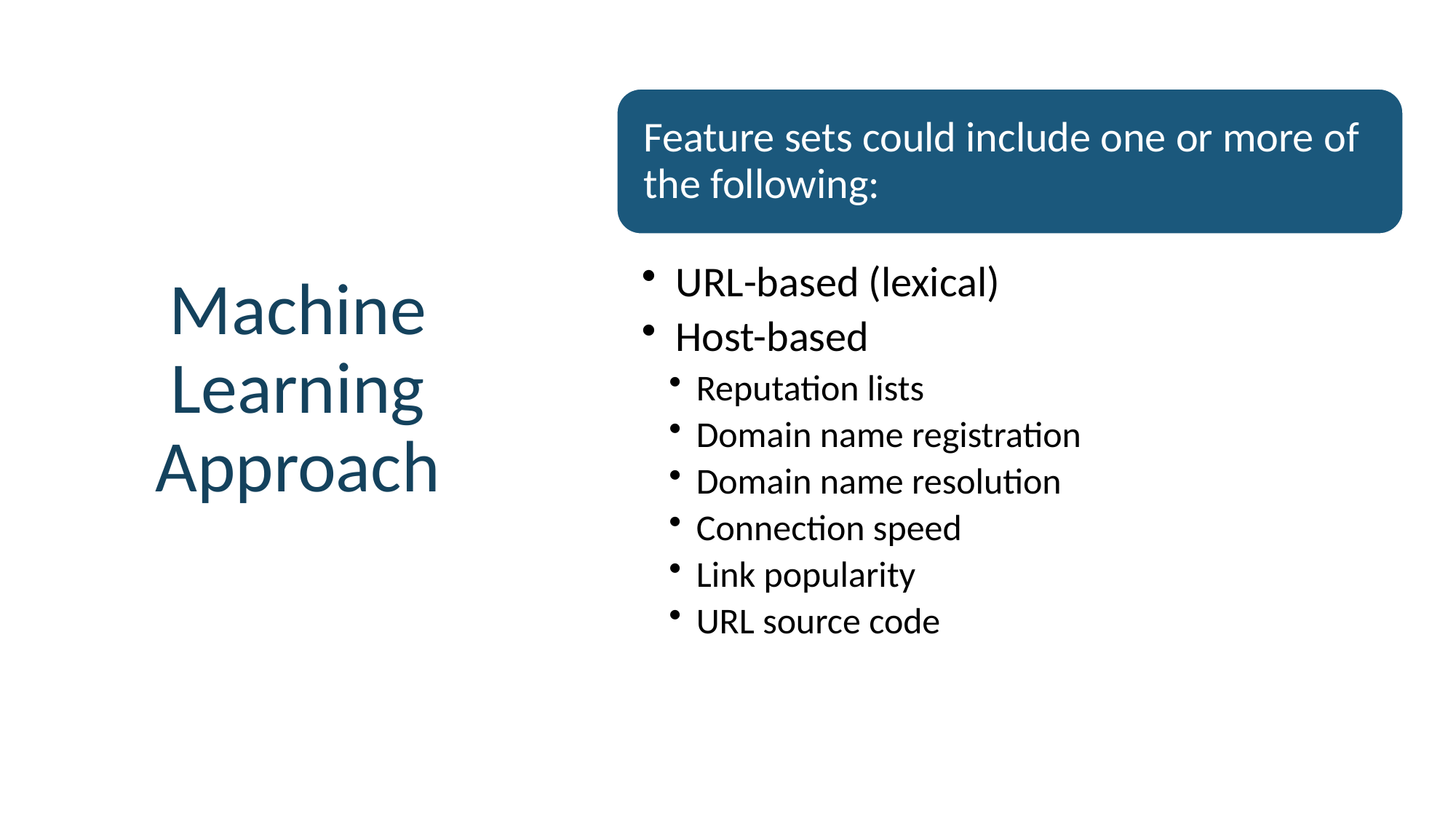

Feature sets could include one or more of the following:
URL-based (lexical)
Host-based
Reputation lists
Domain name registration
Domain name resolution
Connection speed
Link popularity
URL source code
# Machine Learning Approach